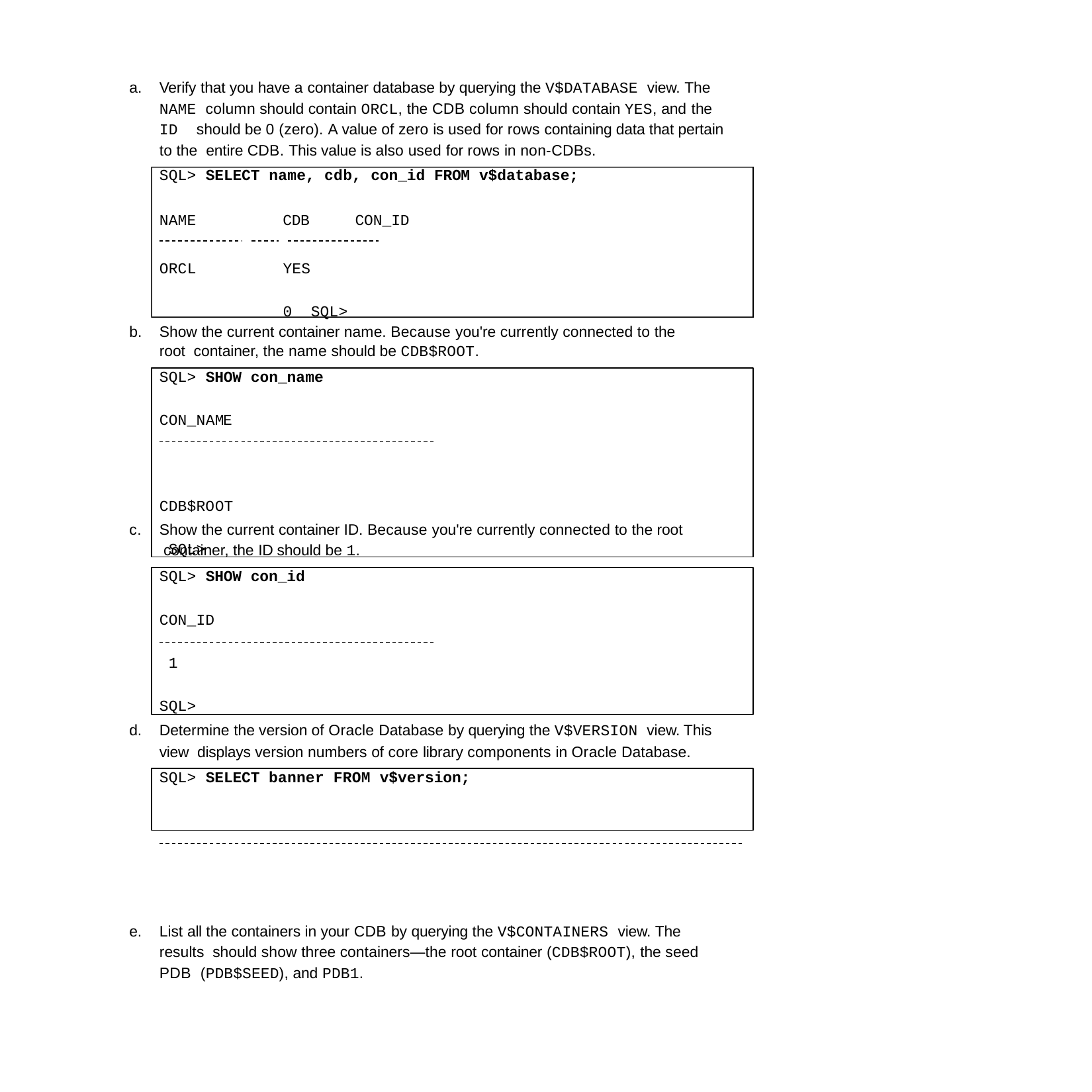

Verify that you have a container database by querying the V$DATABASE view. The  NAME column should contain ORCL, the CDB column should contain YES, and the ID  should be 0 (zero). A value of zero is used for rows containing data that pertain to the  entire CDB. This value is also used for rows in non-CDBs.
SQL> SELECT name, cdb, con_id FROM v$database;

NAME	CDB	CON_ID
ORCL	YES	0  SQL>
Show the current container name. Because you're currently connected to the root  container, the name should be CDB$ROOT.

SQL> SHOW con_name
CON_NAME  CDB$ROOT  SQL>

c.	Show the current container ID. Because you're currently connected to the root  container, the ID should be 1.
SQL> SHOW con_id
CON_ID  1  SQL>

d.	Determine the version of Oracle Database by querying the V$VERSION view. This view  displays version numbers of core library components in Oracle Database.
SQL> SELECT banner FROM v$version;

e.	List all the containers in your CDB by querying the V$CONTAINERS view. The results  should show three containers—the root container (CDB$ROOT), the seed PDB  (PDB$SEED), and PDB1.